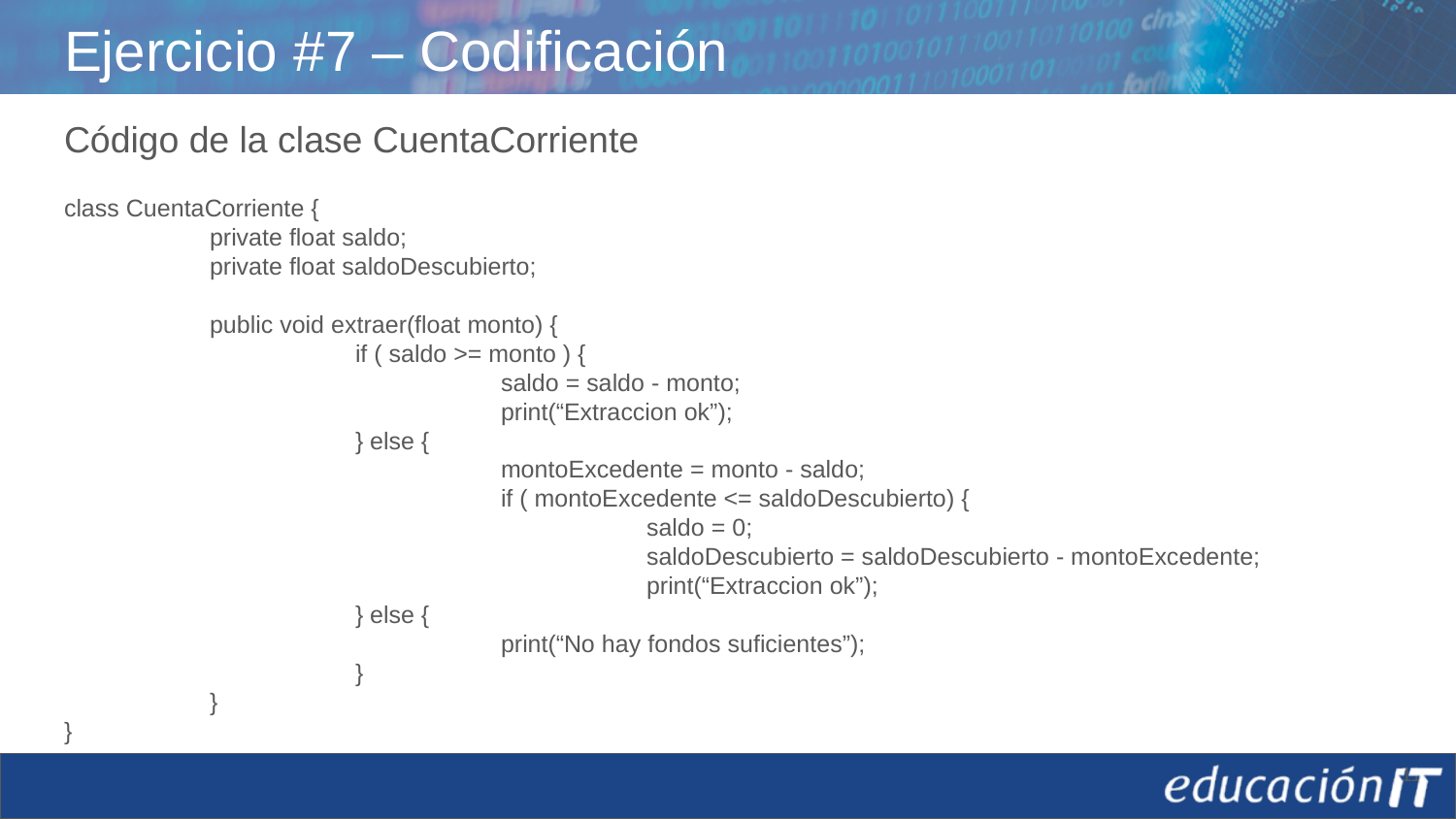

# Ejercicio #7 – Codificación
Código de la clase CuentaCorriente
class CuentaCorriente {
	private float saldo;
	private float saldoDescubierto;
	public void extraer(float monto) {
		if ( saldo >= monto ) {
			saldo = saldo - monto;
			print(“Extraccion ok”);
		} else {
			montoExcedente = monto - saldo;
			if ( montoExcedente <= saldoDescubierto) {
				saldo = 0;
				saldoDescubierto = saldoDescubierto - montoExcedente;
				print(“Extraccion ok”);
		} else {
			print(“No hay fondos suficientes”);
		}
	}
}